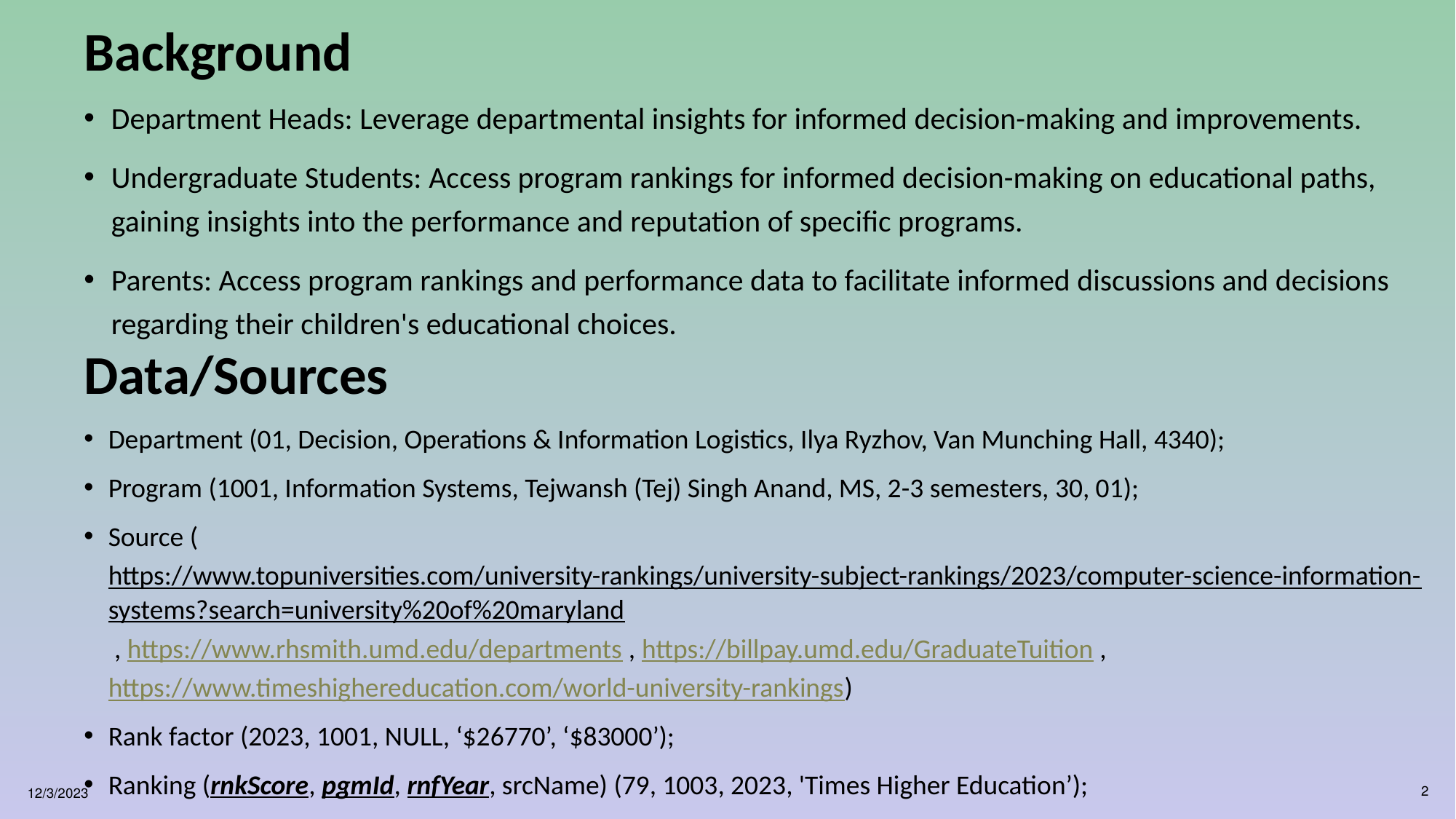

# Background
Department Heads: Leverage departmental insights for informed decision-making and improvements.
Undergraduate Students: Access program rankings for informed decision-making on educational paths, gaining insights into the performance and reputation of specific programs.
Parents: Access program rankings and performance data to facilitate informed discussions and decisions regarding their children's educational choices.

Data/Sources
Department (01, Decision, Operations & Information Logistics, Ilya Ryzhov, Van Munching Hall, 4340);
Program (1001, Information Systems, Tejwansh (Tej) Singh Anand, MS, 2-3 semesters, 30, 01);
Source (https://www.topuniversities.com/university-rankings/university-subject-rankings/2023/computer-science-information-systems?search=university%20of%20maryland , https://www.rhsmith.umd.edu/departments , https://billpay.umd.edu/GraduateTuition , https://www.timeshighereducation.com/world-university-rankings)
Rank factor (2023, 1001, NULL, ‘$26770’, ‘$83000’);
Ranking (rnkScore, pgmId, rnfYear, srcName) (79, 1003, 2023, 'Times Higher Education’);

12/3/2023
2